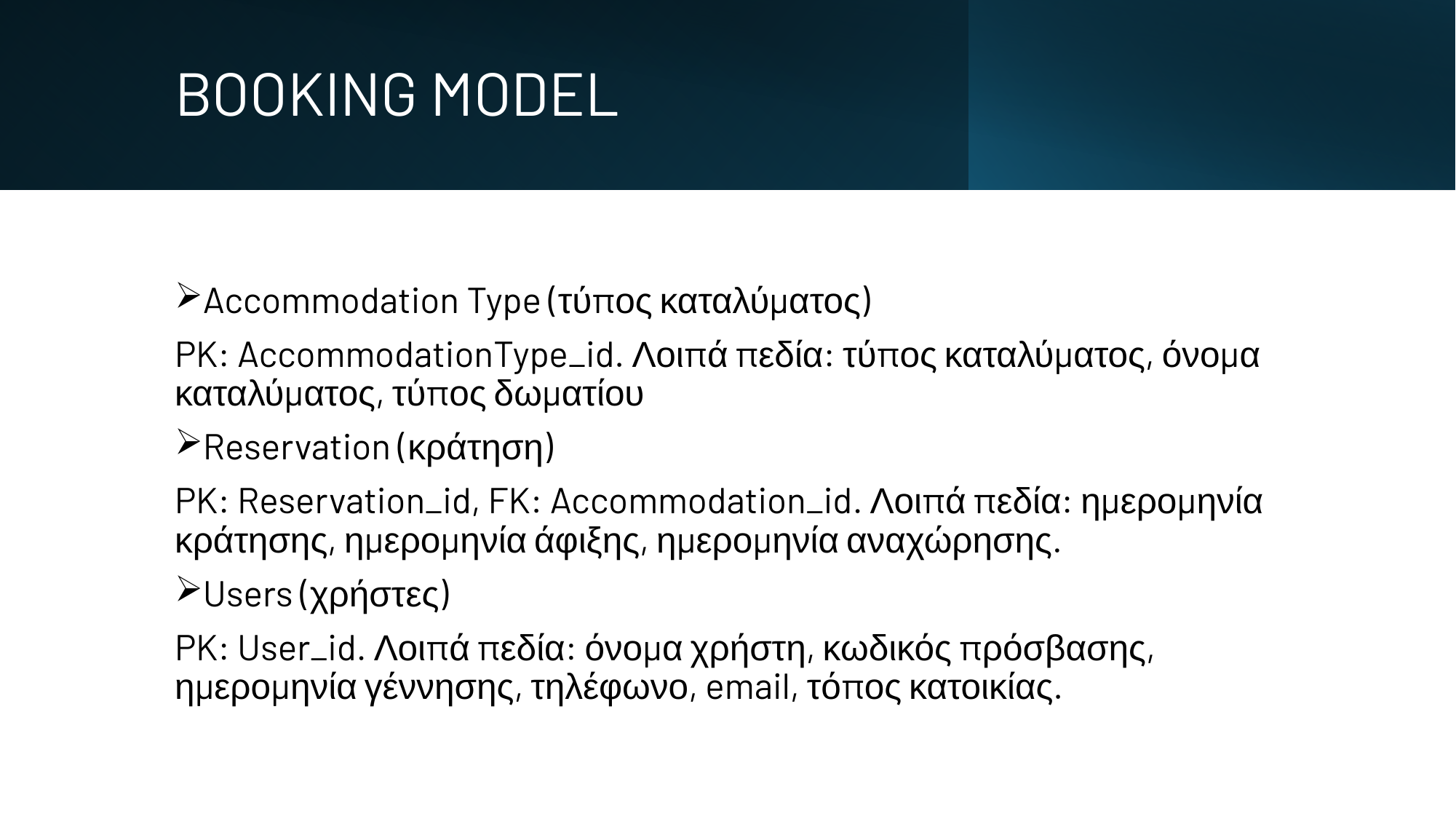

# BOOKING MODEL
Accommodation Type (τύπος καταλύματος)
PK: AccommodationType_id. Λοιπά πεδία: τύπος καταλύματος, όνομα καταλύματος, τύπος δωματίου
Reservation (κράτηση)
PK: Reservation_id, FK: Accommodation_id. Λοιπά πεδία: ημερομηνία κράτησης, ημερομηνία άφιξης, ημερομηνία αναχώρησης.
Users (χρήστες)
PK: User_id. Λοιπά πεδία: όνομα χρήστη, κωδικός πρόσβασης, ημερομηνία γέννησης, τηλέφωνο, email, τόπος κατοικίας.